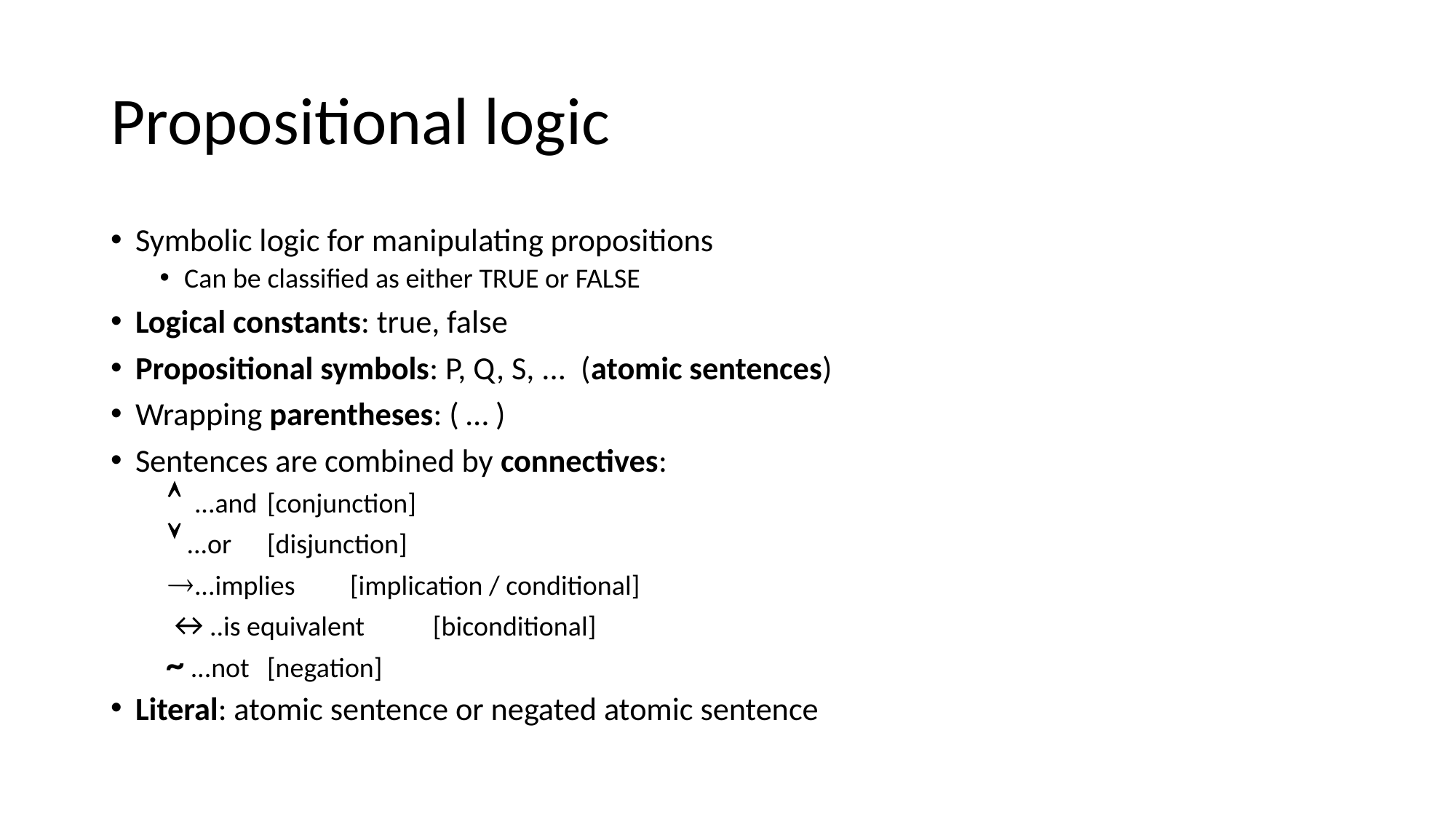

# Propositional logic
Symbolic logic for manipulating propositions
Can be classified as either TRUE or FALSE
Logical constants: true, false
Propositional symbols: P, Q, S, ...  (atomic sentences)
Wrapping parentheses: ( … )
Sentences are combined by connectives:
 ∧ ...and 		[conjunction]
 ∨ ...or 		[disjunction]
 →...implies 	[implication / conditional]
 ↔..is equivalent 	[biconditional]
 ~ ...not 		[negation]
Literal: atomic sentence or negated atomic sentence